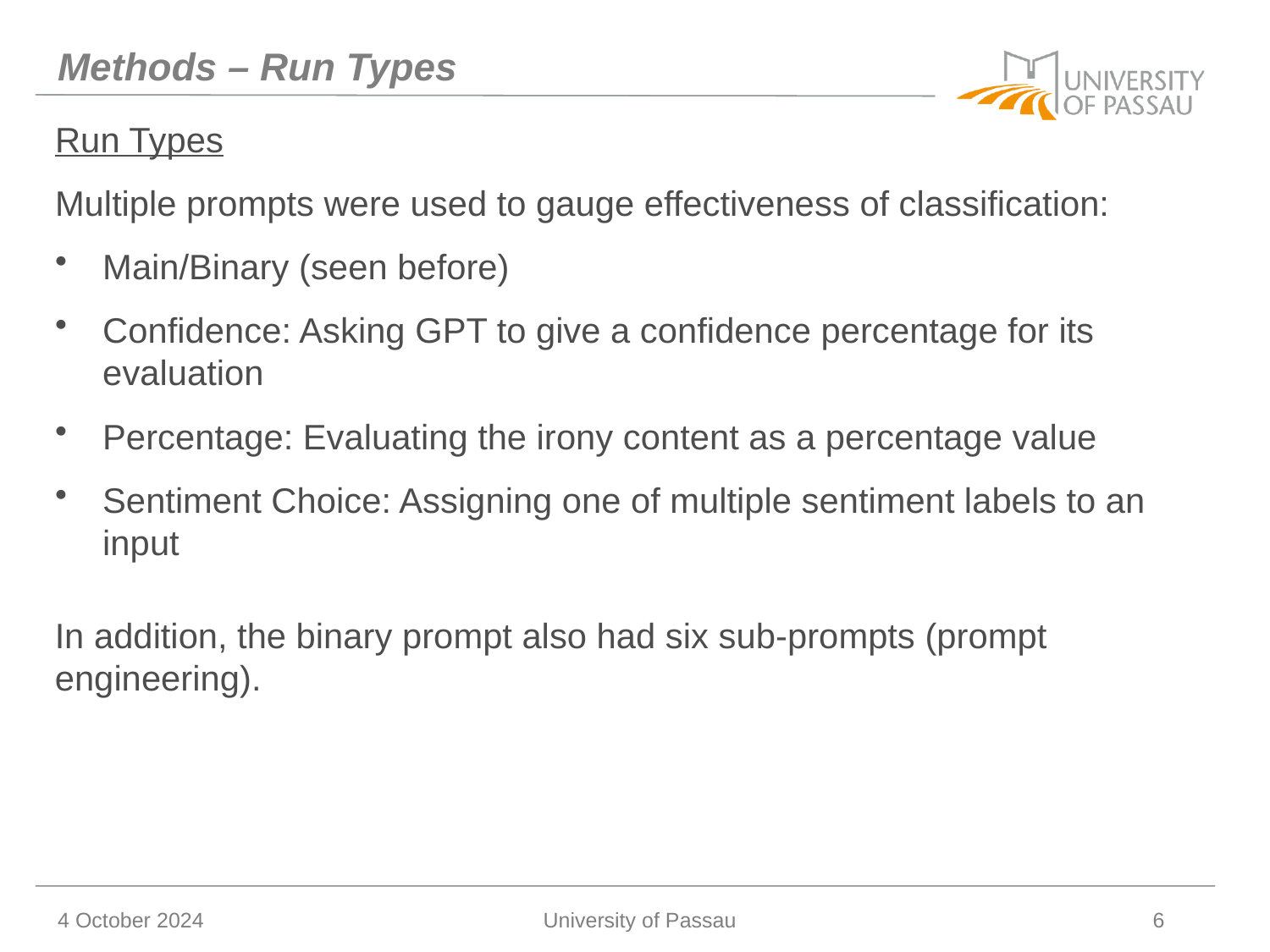

# Methods – Run Types
Run Types
Multiple prompts were used to gauge effectiveness of classification:
Main/Binary (seen before)
Confidence: Asking GPT to give a confidence percentage for its evaluation
Percentage: Evaluating the irony content as a percentage value
Sentiment Choice: Assigning one of multiple sentiment labels to an input
In addition, the binary prompt also had six sub-prompts (prompt engineering).
4 October 2024
University of Passau
6